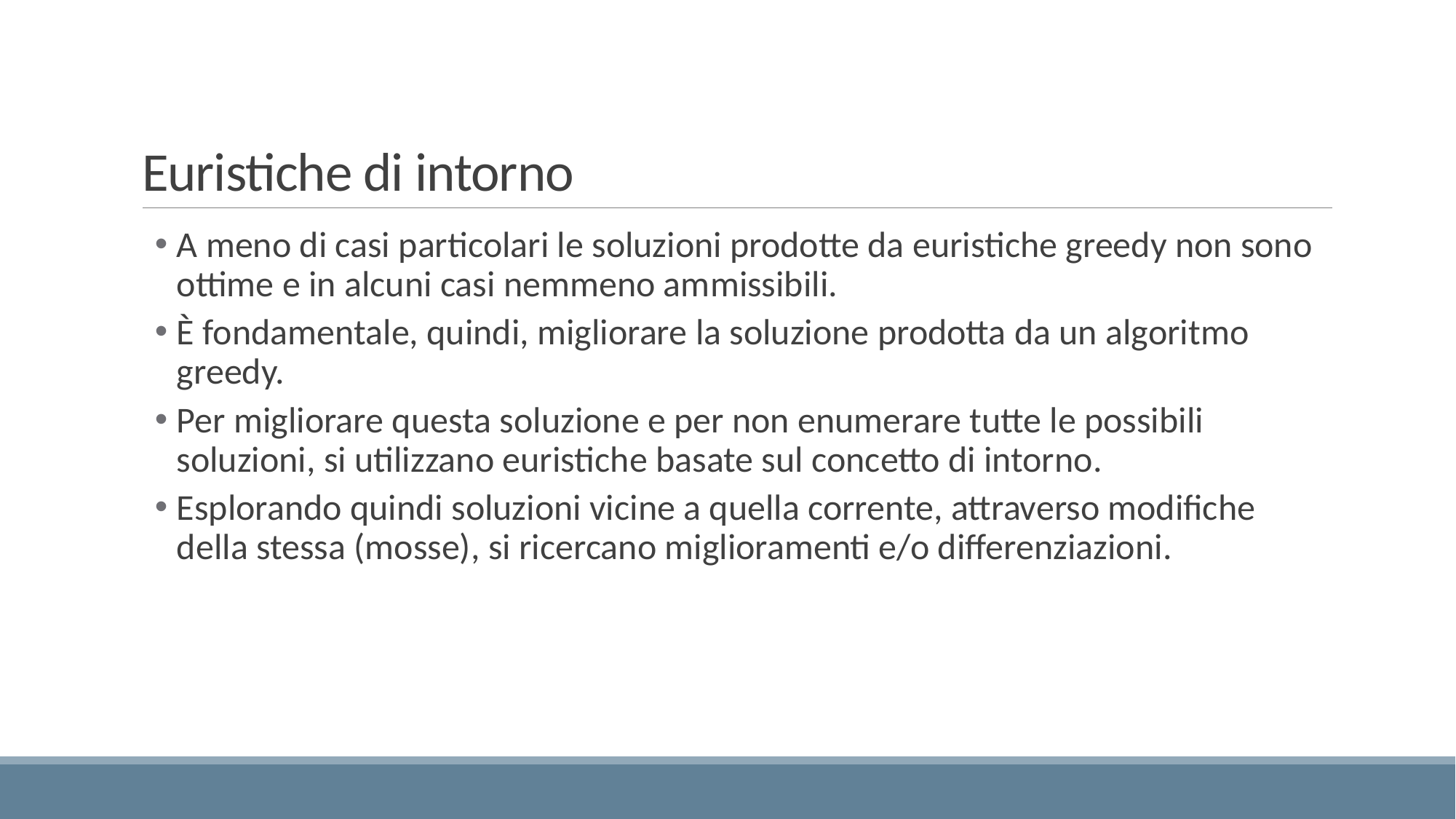

# Euristiche di intorno
A meno di casi particolari le soluzioni prodotte da euristiche greedy non sono ottime e in alcuni casi nemmeno ammissibili.
È fondamentale, quindi, migliorare la soluzione prodotta da un algoritmo greedy.
Per migliorare questa soluzione e per non enumerare tutte le possibili soluzioni, si utilizzano euristiche basate sul concetto di intorno.
Esplorando quindi soluzioni vicine a quella corrente, attraverso modifiche della stessa (mosse), si ricercano miglioramenti e/o differenziazioni.